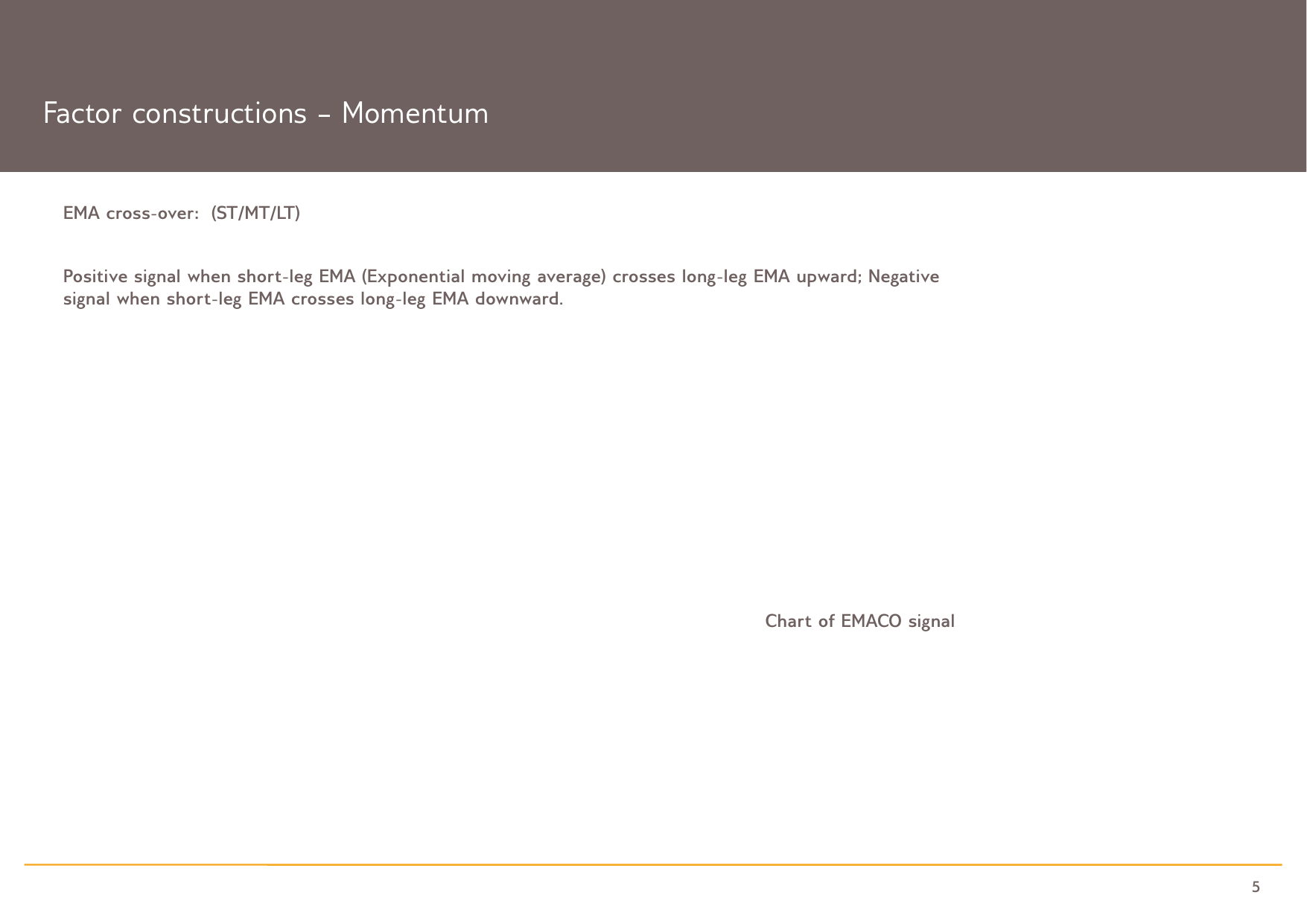

Factor constructions – Momentum
EMA cross-over:  (ST/MT/LT)

Positive signal when short-leg EMA (Exponential moving average) crosses long-leg EMA upward; Negative signal when short-leg EMA crosses long-leg EMA downward.
Chart of EMACO signal
5